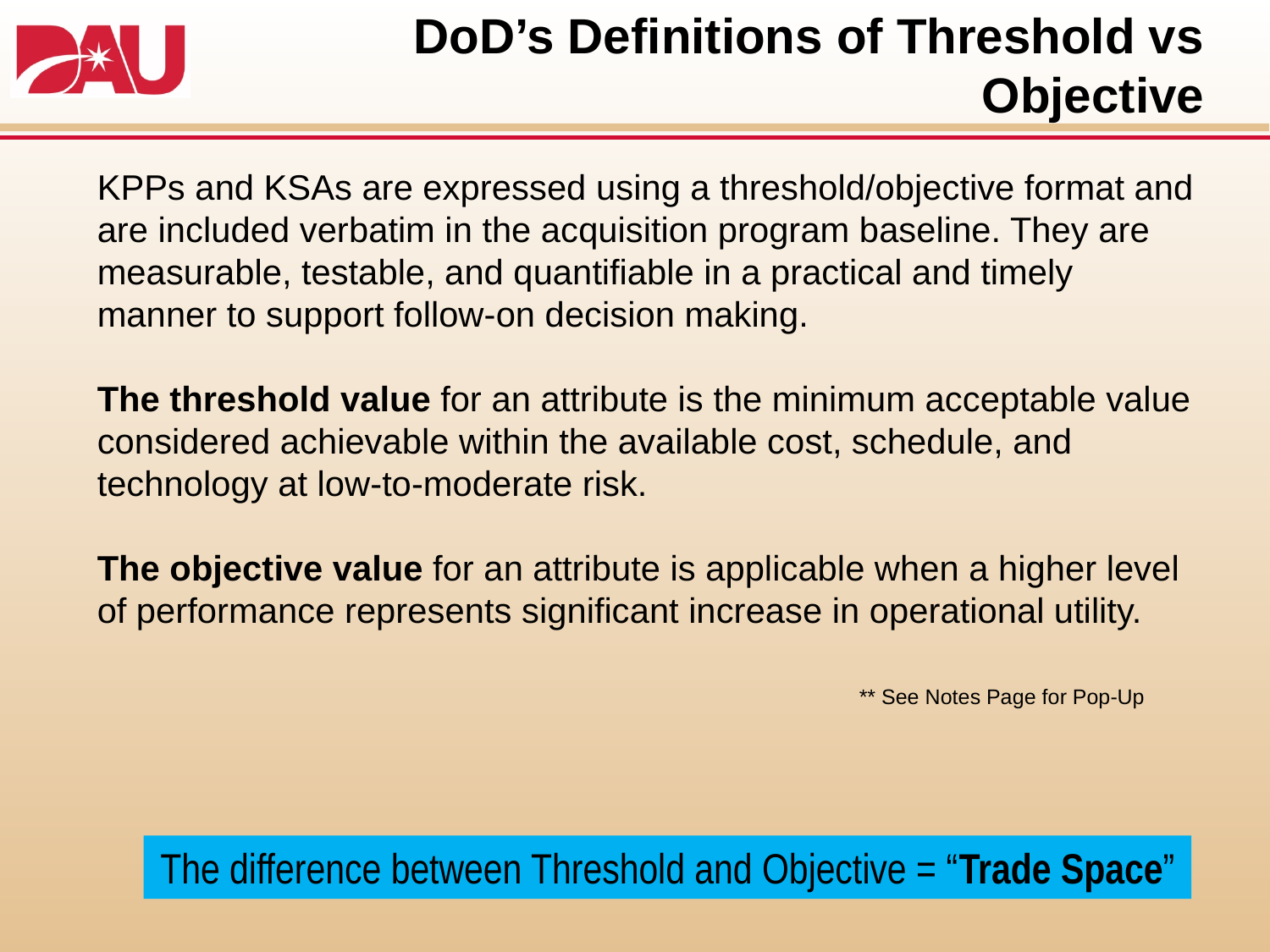

# DoD’s Definitions of Threshold vs Objective
KPPs and KSAs are expressed using a threshold/objective format and are included verbatim in the acquisition program baseline. They are measurable, testable, and quantifiable in a practical and timely manner to support follow-on decision making.

The threshold value for an attribute is the minimum acceptable value considered achievable within the available cost, schedule, and technology at low-to-moderate risk.

The objective value for an attribute is applicable when a higher level of performance represents significant increase in operational utility.

						** See Notes Page for Pop-Up
The difference between Threshold and Objective = “Trade Space”